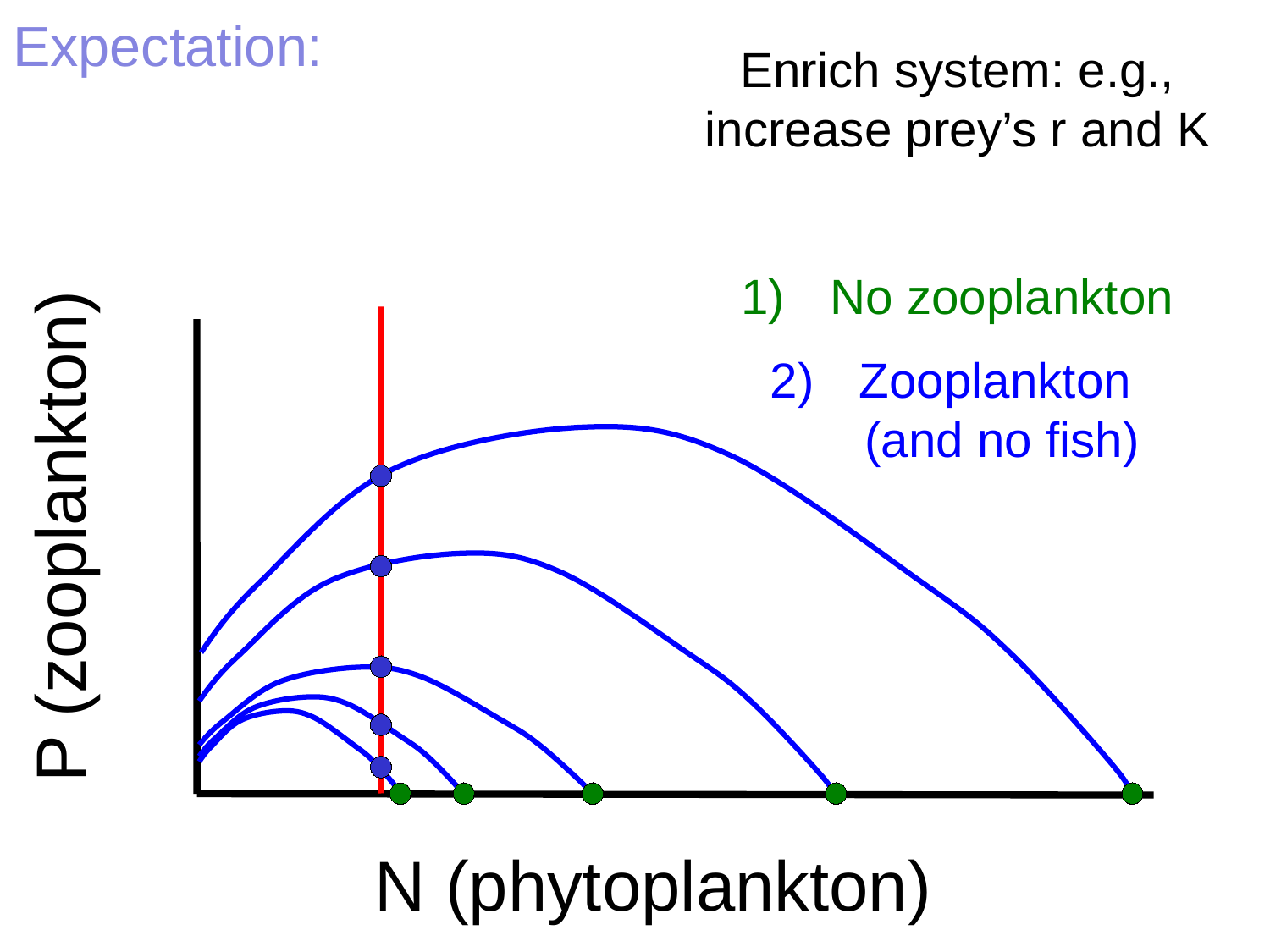

Expectation:
Enrich system: e.g., increase prey’s r and K

No zooplankton
Zooplankton
(and no fish)

P (zooplankton)

N (phytoplankton)